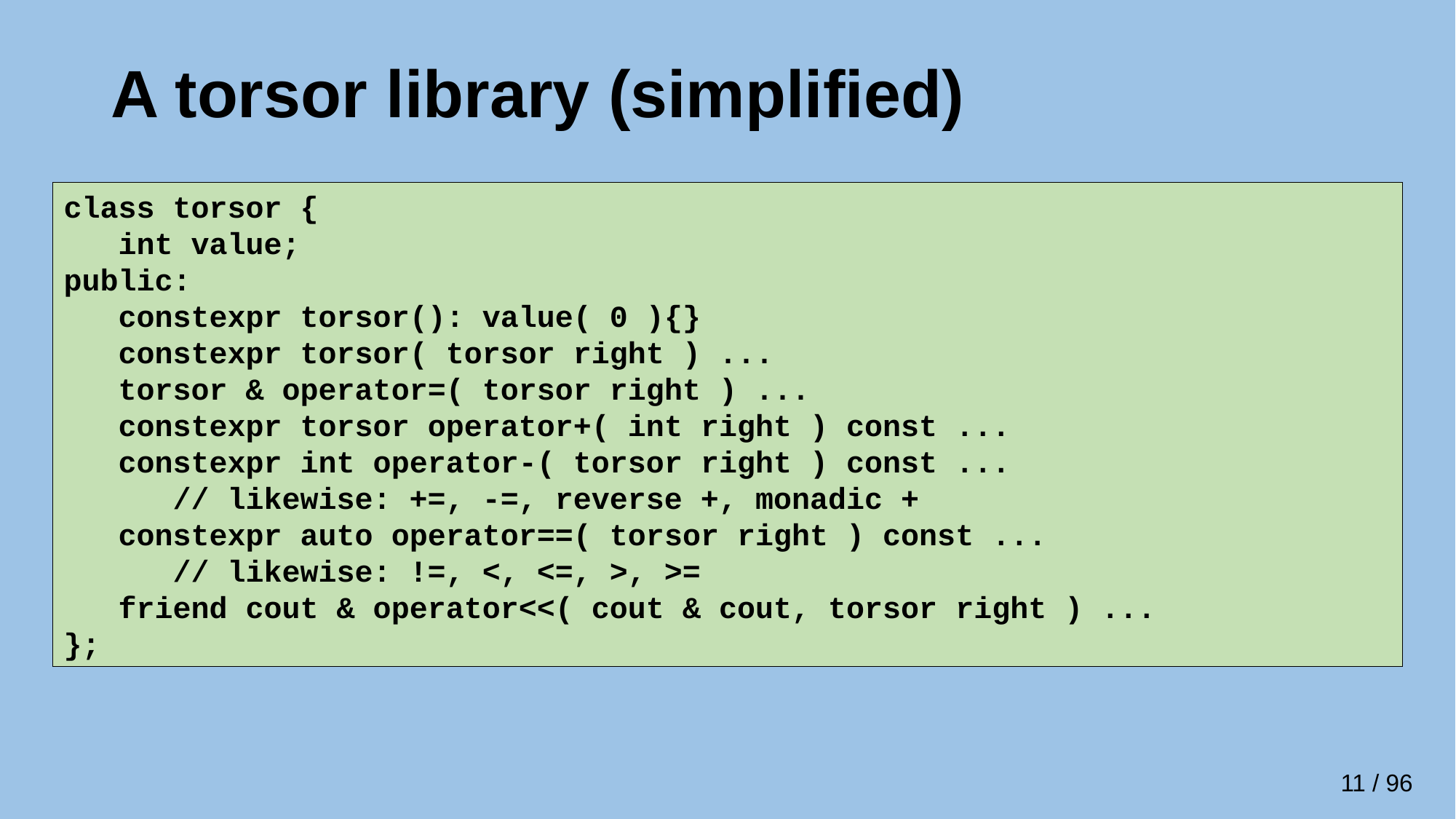

# A torsor library (simplified)
class torsor {
   int value;
public:
   constexpr torsor(): value( 0 ){}
   constexpr torsor( torsor right ) ...
   torsor & operator=( torsor right ) ...
   constexpr torsor operator+( int right ) const ...
   constexpr int operator-( torsor right ) const ...
      // likewise: +=, -=, reverse +, monadic +
   constexpr auto operator==( torsor right ) const ...
      // likewise: !=, <, <=, >, >=
   friend cout & operator<<( cout & cout, torsor right ) ...
};